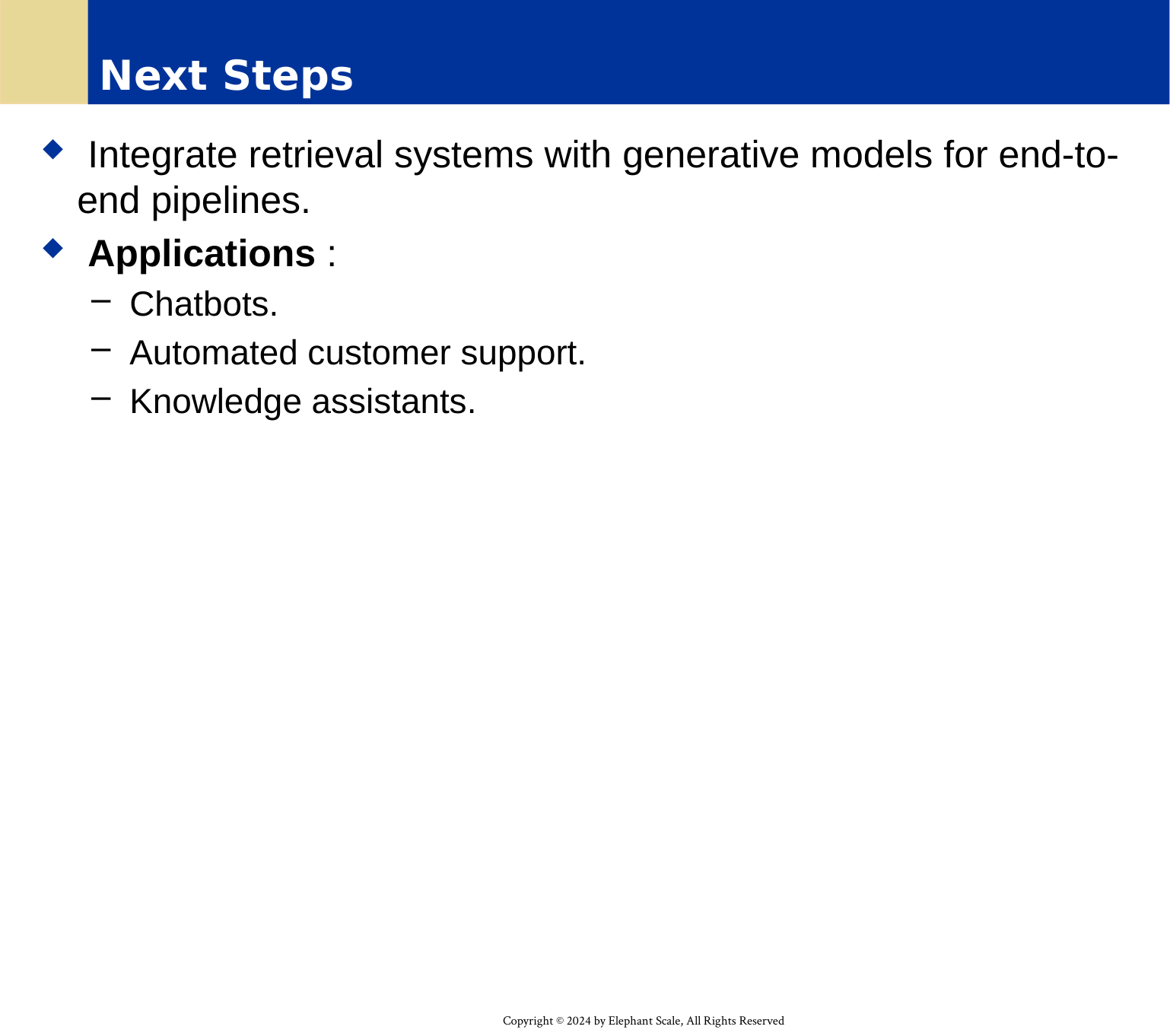

# Next Steps
 Integrate retrieval systems with generative models for end-to-end pipelines.
 Applications :
 Chatbots.
 Automated customer support.
 Knowledge assistants.
Copyright © 2024 by Elephant Scale, All Rights Reserved